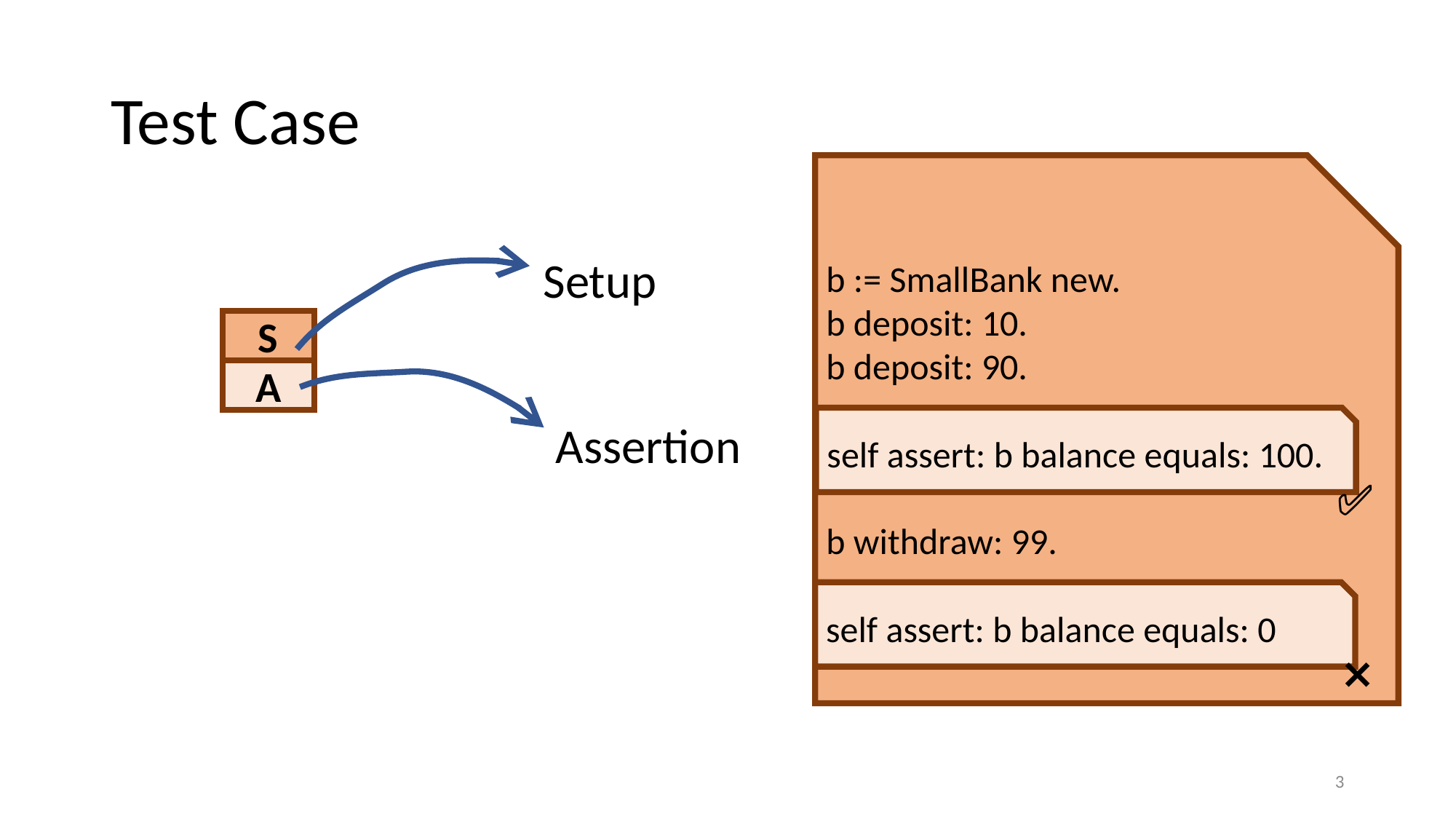

# Test Case
b := SmallBank new.
b deposit: 10.
b deposit: 90.

b withdraw: 99.

Setup

S
A

self assert: b balance equals: 100.
Assertion
✅
self assert: b balance equals: 0
❌
3